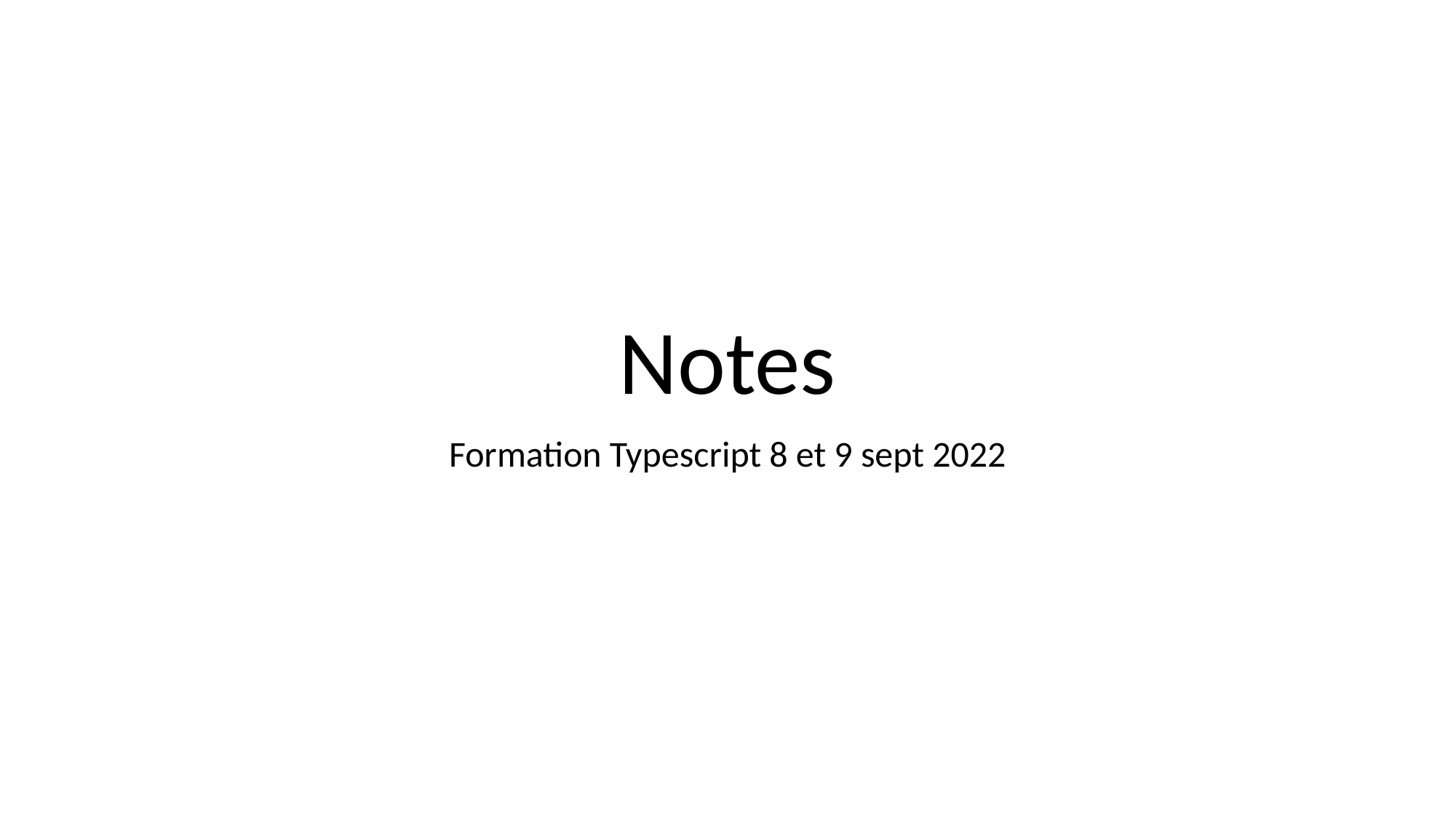

# Notes
Formation Typescript 8 et 9 sept 2022